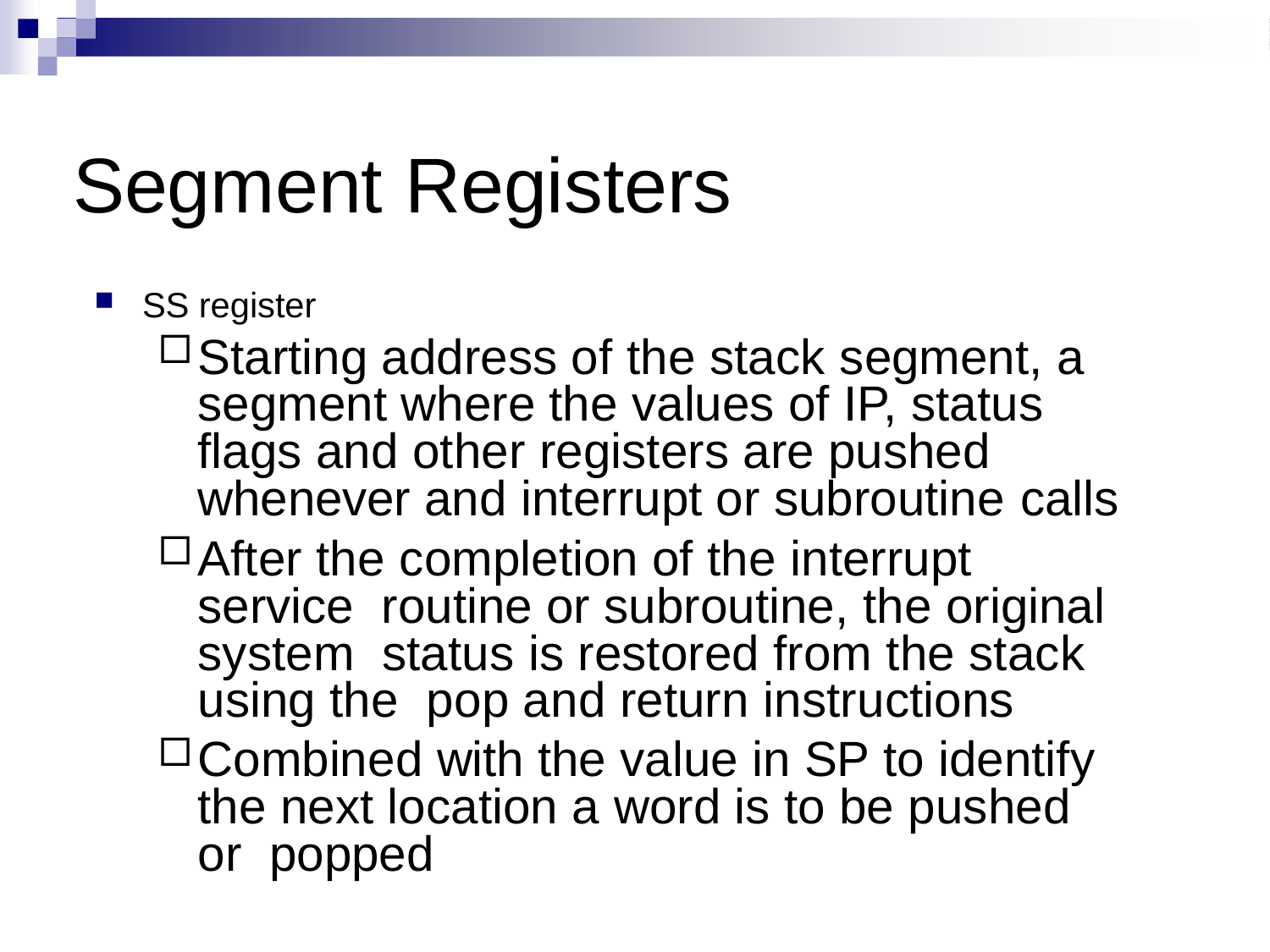

# Segment Registers
SS register
Starting address of the stack segment, a  segment where the values of IP, status  flags and other registers are pushed  whenever and interrupt or subroutine calls
After the completion of the interrupt service  routine or subroutine, the original system  status is restored from the stack using the  pop and return instructions
Combined with the value in SP to identify  the next location a word is to be pushed or  popped